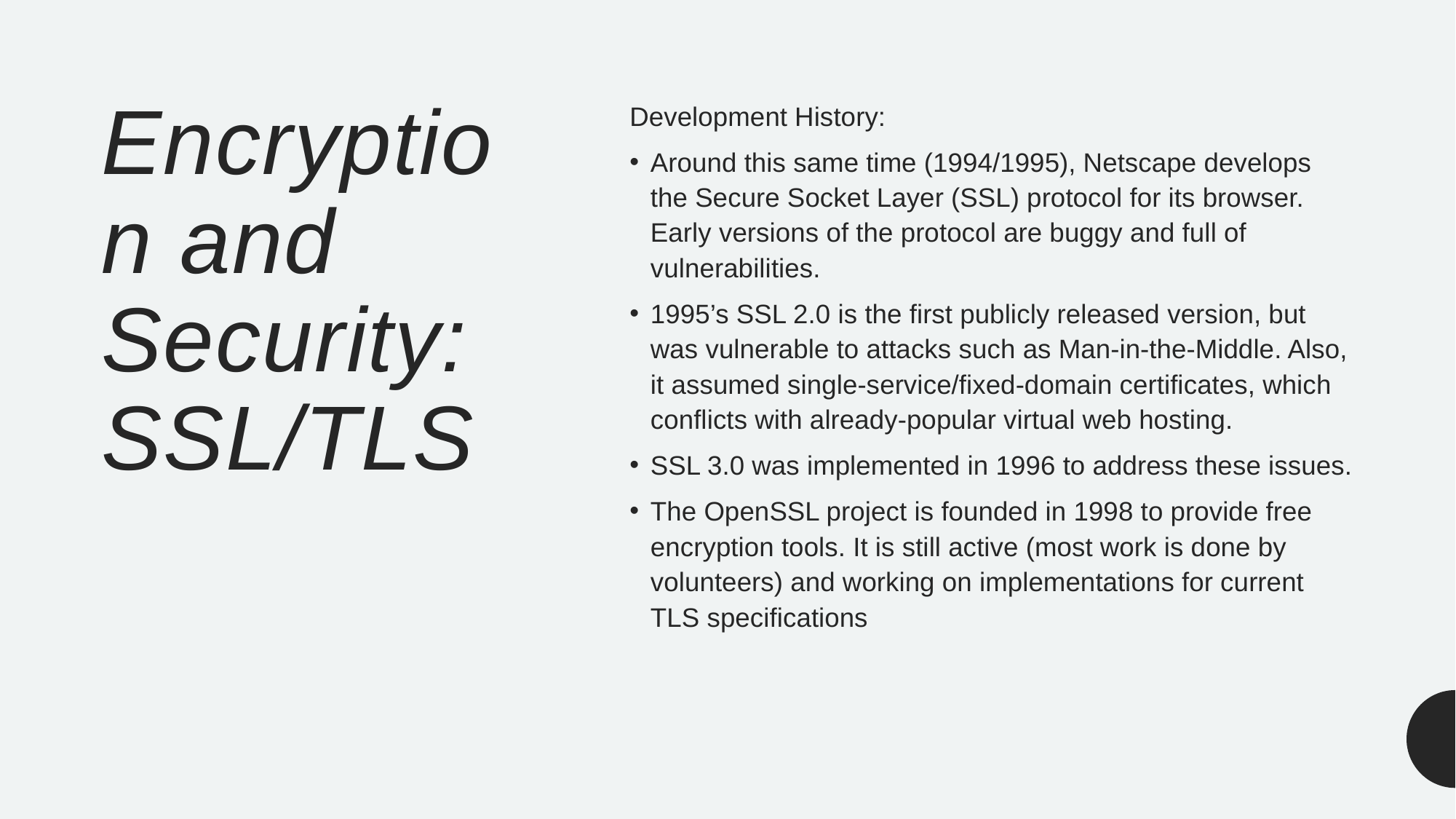

# Encryption and Security: SSL/TLS
Development History:
Around this same time (1994/1995), Netscape develops the Secure Socket Layer (SSL) protocol for its browser. Early versions of the protocol are buggy and full of vulnerabilities.
1995’s SSL 2.0 is the first publicly released version, but was vulnerable to attacks such as Man-in-the-Middle. Also, it assumed single-service/fixed-domain certificates, which conflicts with already-popular virtual web hosting.
SSL 3.0 was implemented in 1996 to address these issues.
The OpenSSL project is founded in 1998 to provide free encryption tools. It is still active (most work is done by volunteers) and working on implementations for current TLS specifications